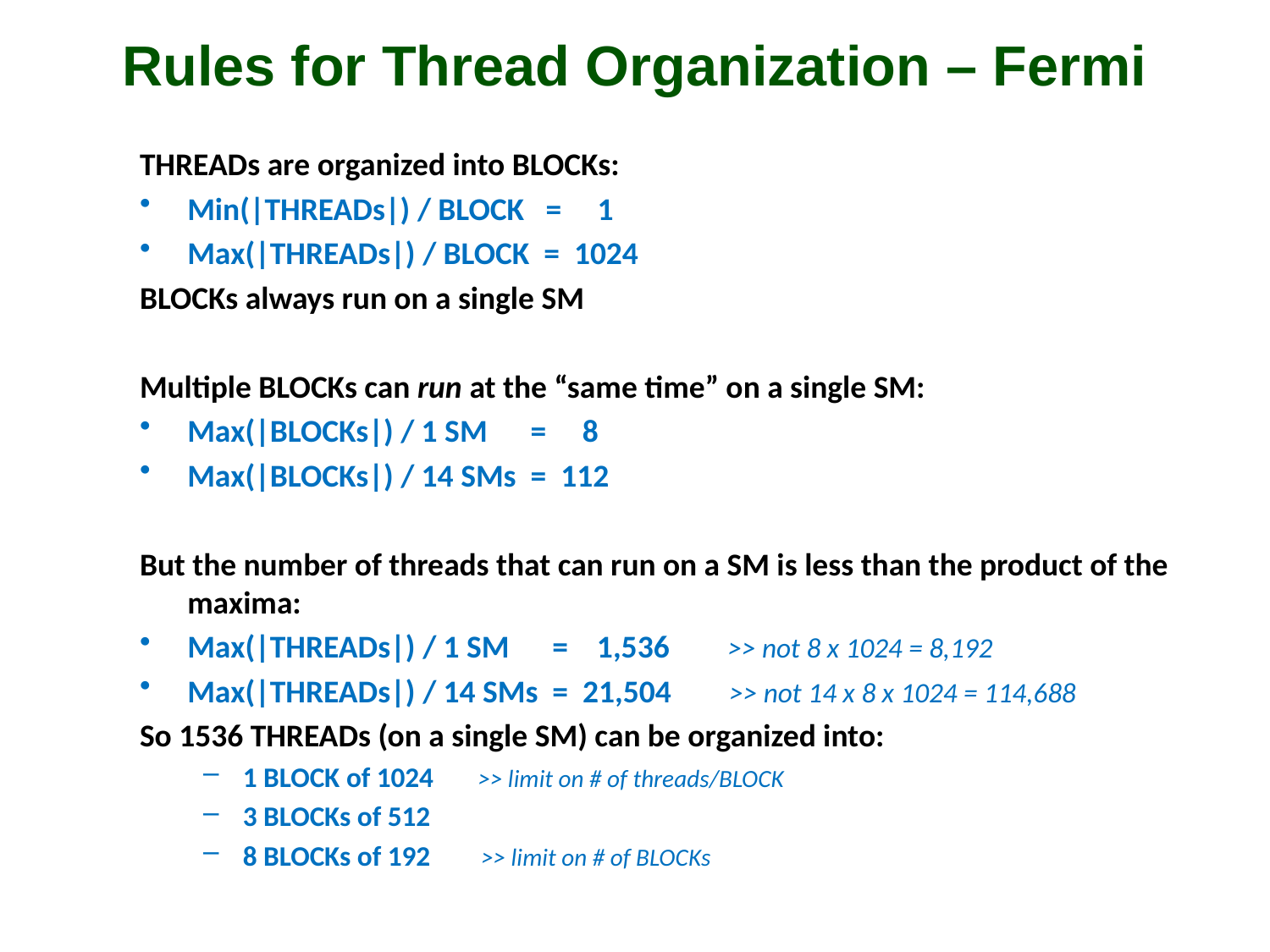

# Rules for Thread Organization – Fermi
THREADs are organized into BLOCKs:
Min(|THREADs|) / BLOCK   =     1
Max(|THREADs|) / BLOCK  =  1024
BLOCKs always run on a single SM

Multiple BLOCKs can run at the “same time” on a single SM:
Max(|BLOCKs|) / 1 SM      =     8
Max(|BLOCKs|) / 14 SMs  =  112

But the number of threads that can run on a SM is less than the product of the maxima:
Max(|THREADs|) / 1 SM      =    1,536        >> not 8 x 1024 = 8,192
Max(|THREADs|) / 14 SMs  =  21,504        >> not 14 x 8 x 1024 = 114,688
So 1536 THREADs (on a single SM) can be organized into:
1 BLOCK of 1024       >> limit on # of threads/BLOCK
3 BLOCKs of 512
8 BLOCKs of 192        >> limit on # of BLOCKs